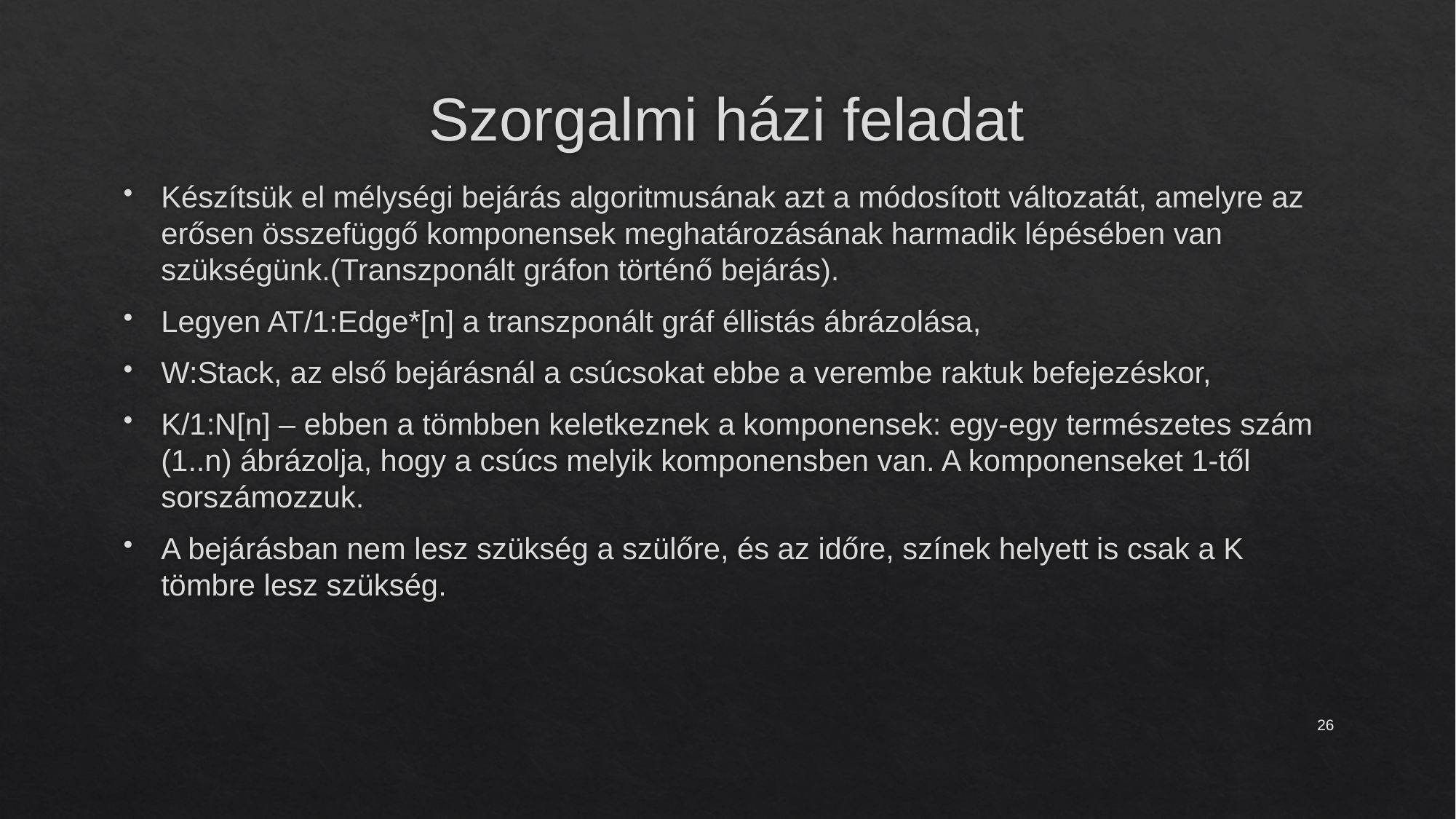

# Szorgalmi házi feladat
Készítsük el mélységi bejárás algoritmusának azt a módosított változatát, amelyre az erősen összefüggő komponensek meghatározásának harmadik lépésében van szükségünk.(Transzponált gráfon történő bejárás).
Legyen AT/1:Edge*[n] a transzponált gráf éllistás ábrázolása,
W:Stack, az első bejárásnál a csúcsokat ebbe a verembe raktuk befejezéskor,
K/1:N[n] – ebben a tömbben keletkeznek a komponensek: egy-egy természetes szám (1..n) ábrázolja, hogy a csúcs melyik komponensben van. A komponenseket 1-től sorszámozzuk.
A bejárásban nem lesz szükség a szülőre, és az időre, színek helyett is csak a K tömbre lesz szükség.
26